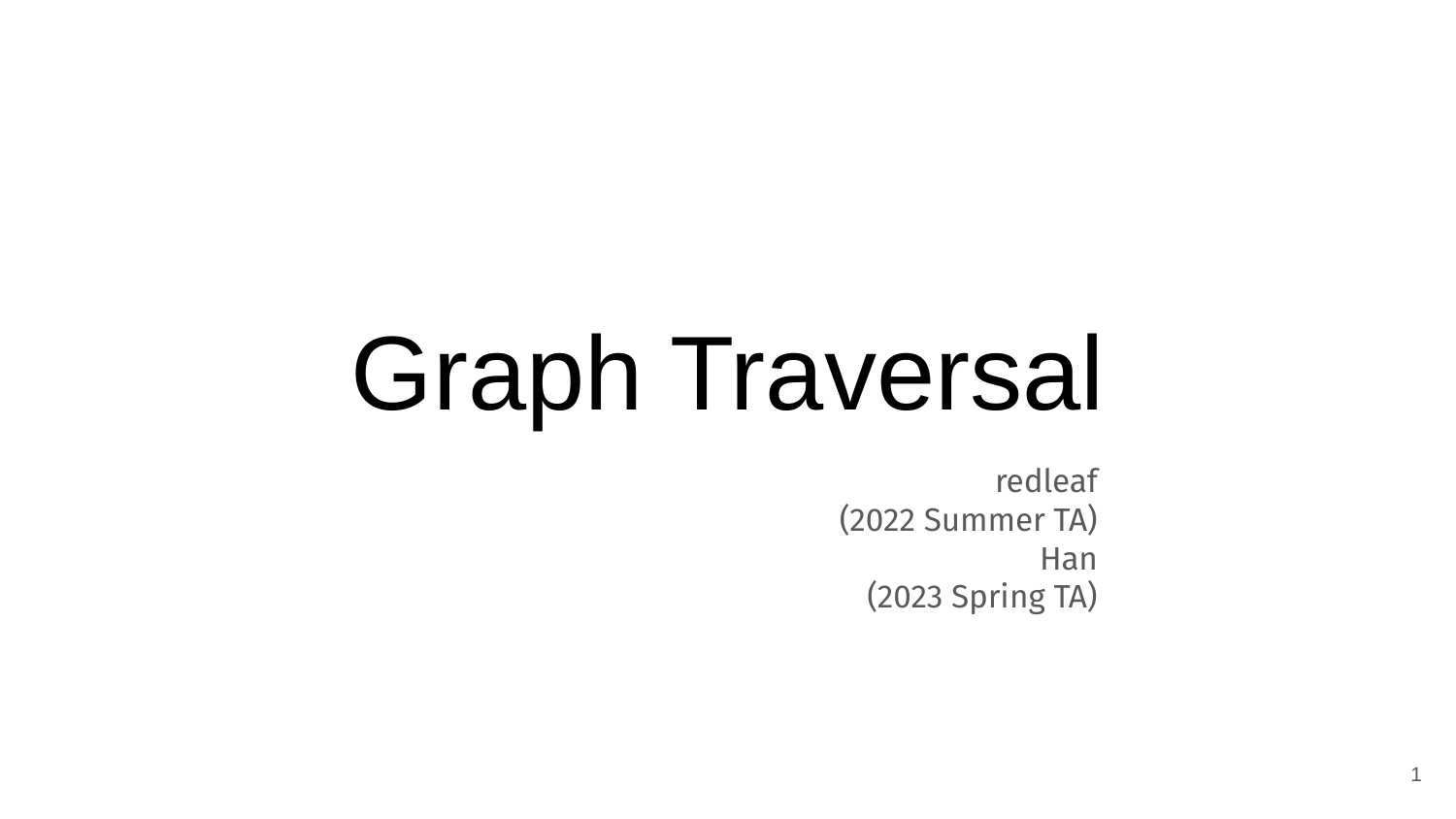

# Graph Traversal
redleaf
(2022 Summer TA)
Han
(2023 Spring TA)

1